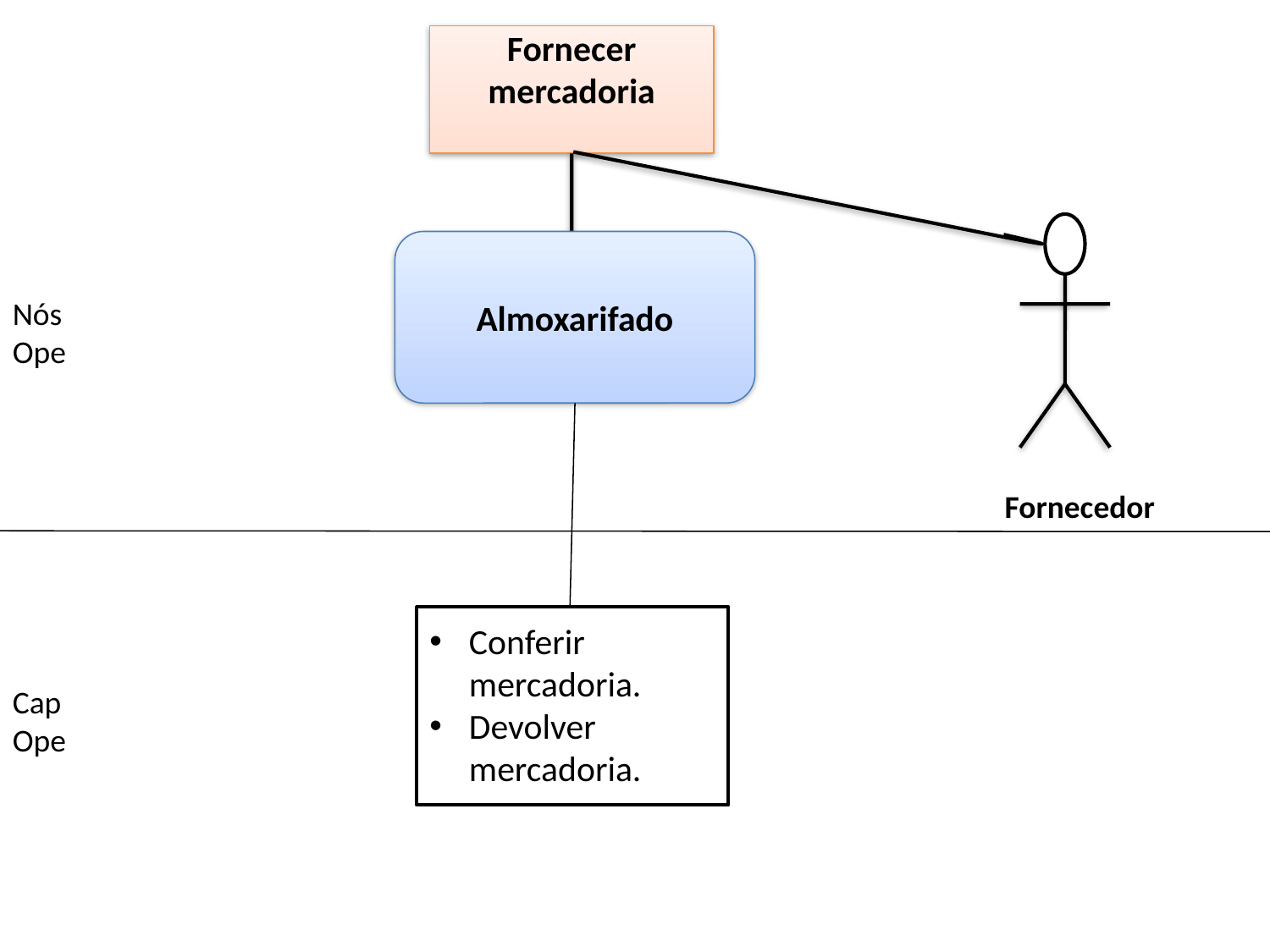

Fornecer mercadoria

Almoxarifado

Nós
Ope

Fornecedor

Conferir mercadoria.
Devolver mercadoria.

Cap
Ope